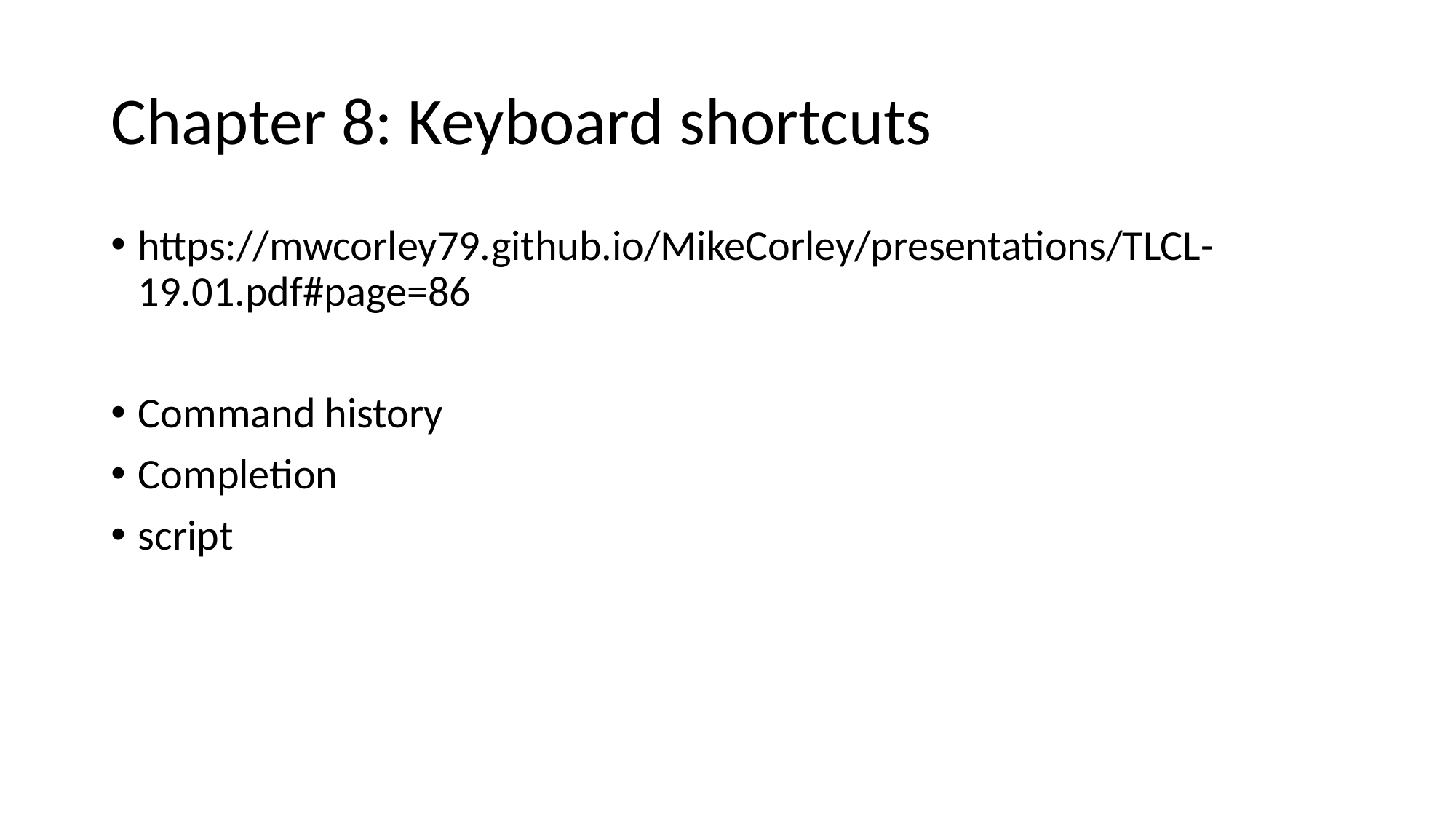

# Chapter 8: Keyboard shortcuts
https://mwcorley79.github.io/MikeCorley/presentations/TLCL-19.01.pdf#page=86

Command history
Completion
script